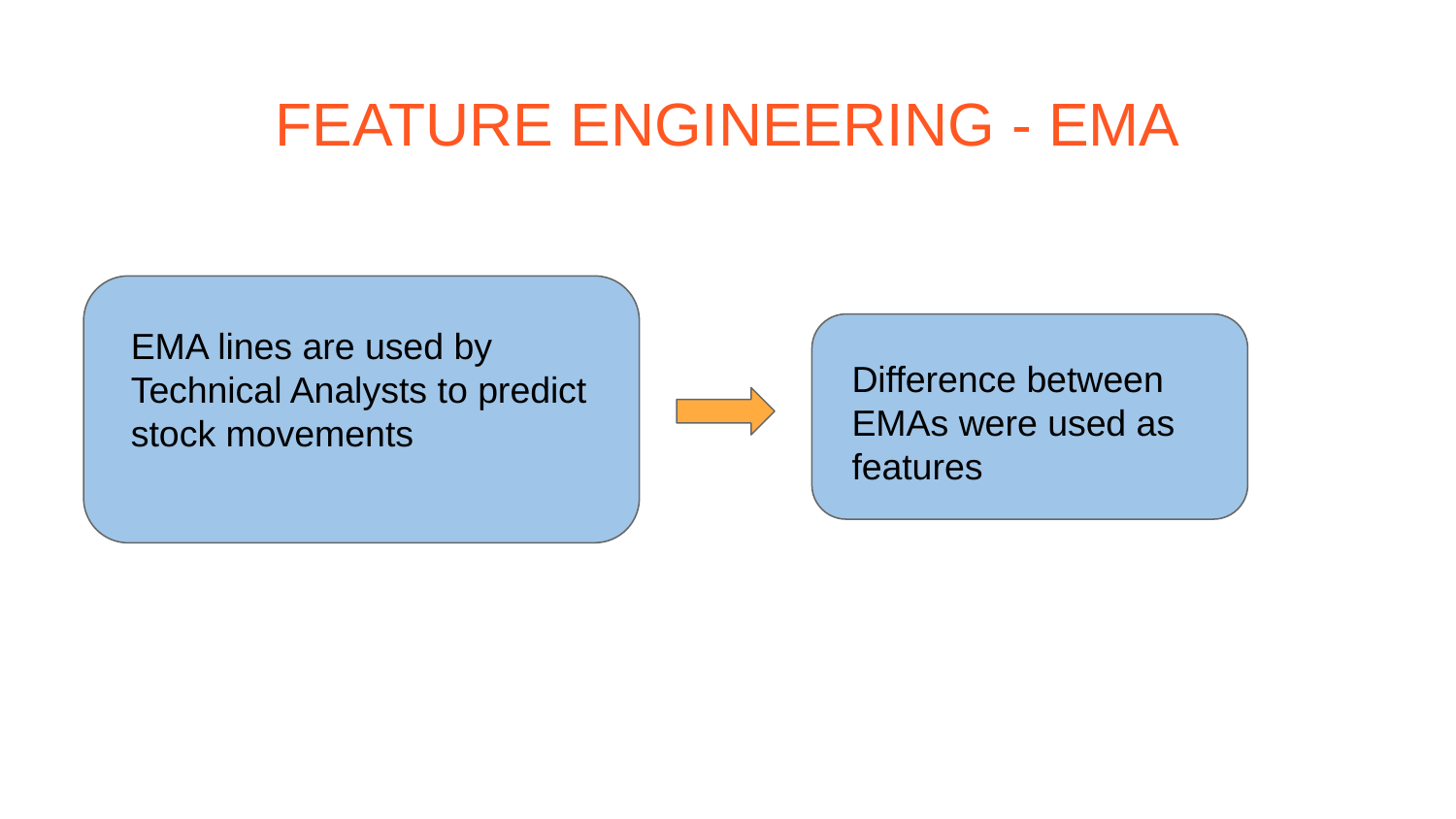

# FEATURE ENGINEERING - EMA

EMA lines are used by Technical Analysts to predict stock movements

Difference between EMAs were used as features